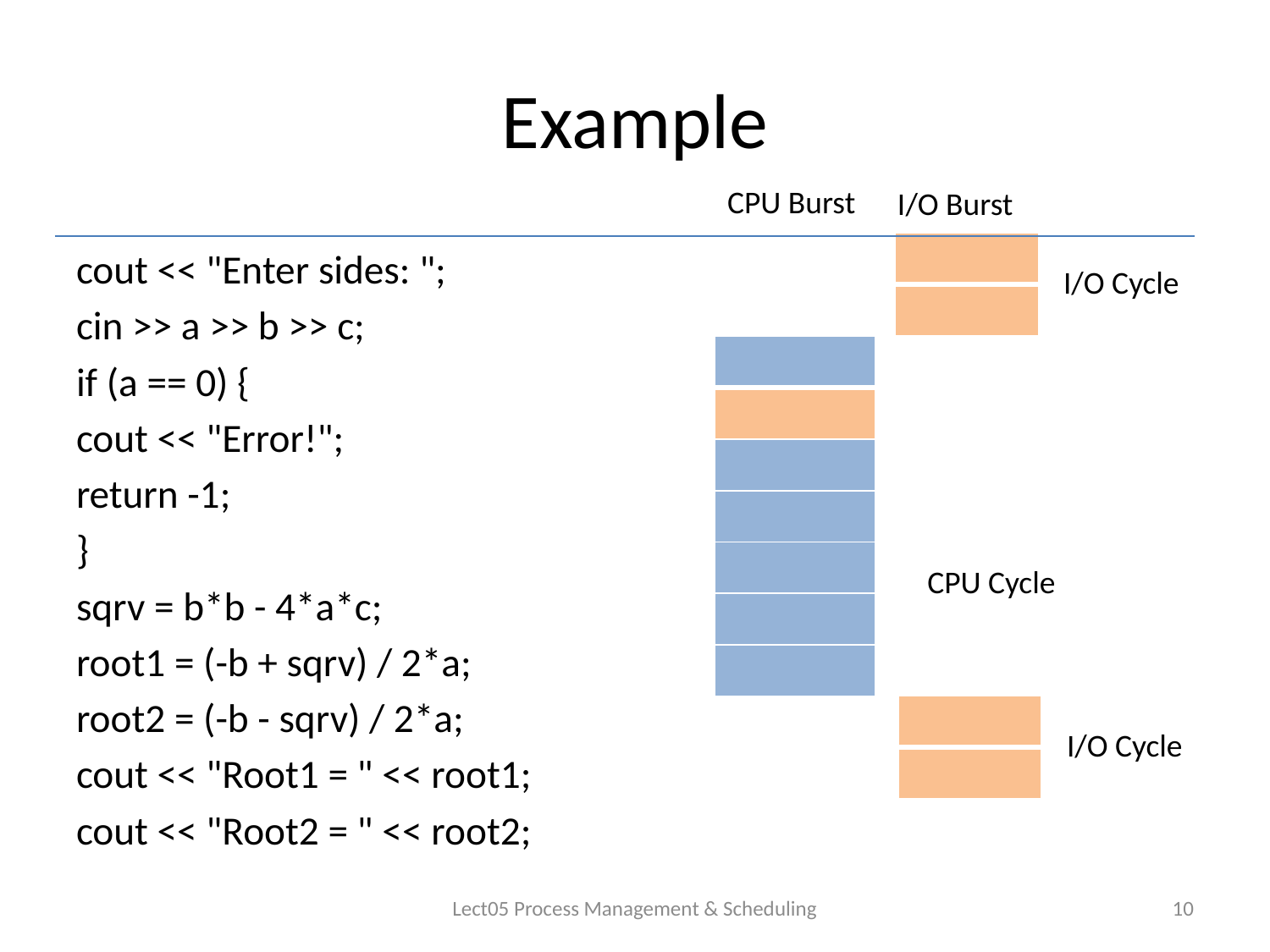

# Example
CPU Burst
I/O Burst
|  |
| --- |
|  |
cout << "Enter sides: ";
cin >> a >> b >> c;
if (a == 0) {
cout << "Error!";
return -1;
}
sqrv = b*b - 4*a*c;
root1 = (-b + sqrv) / 2*a;
root2 = (-b - sqrv) / 2*a;
cout << "Root1 = " << root1;
cout << "Root2 = " << root2;
I/O Cycle
|  |
| --- |
|  |
|  |
|  |
|  |
|  |
|  |
CPU Cycle
|  |
| --- |
|  |
I/O Cycle
Lect05 Process Management & Scheduling
10